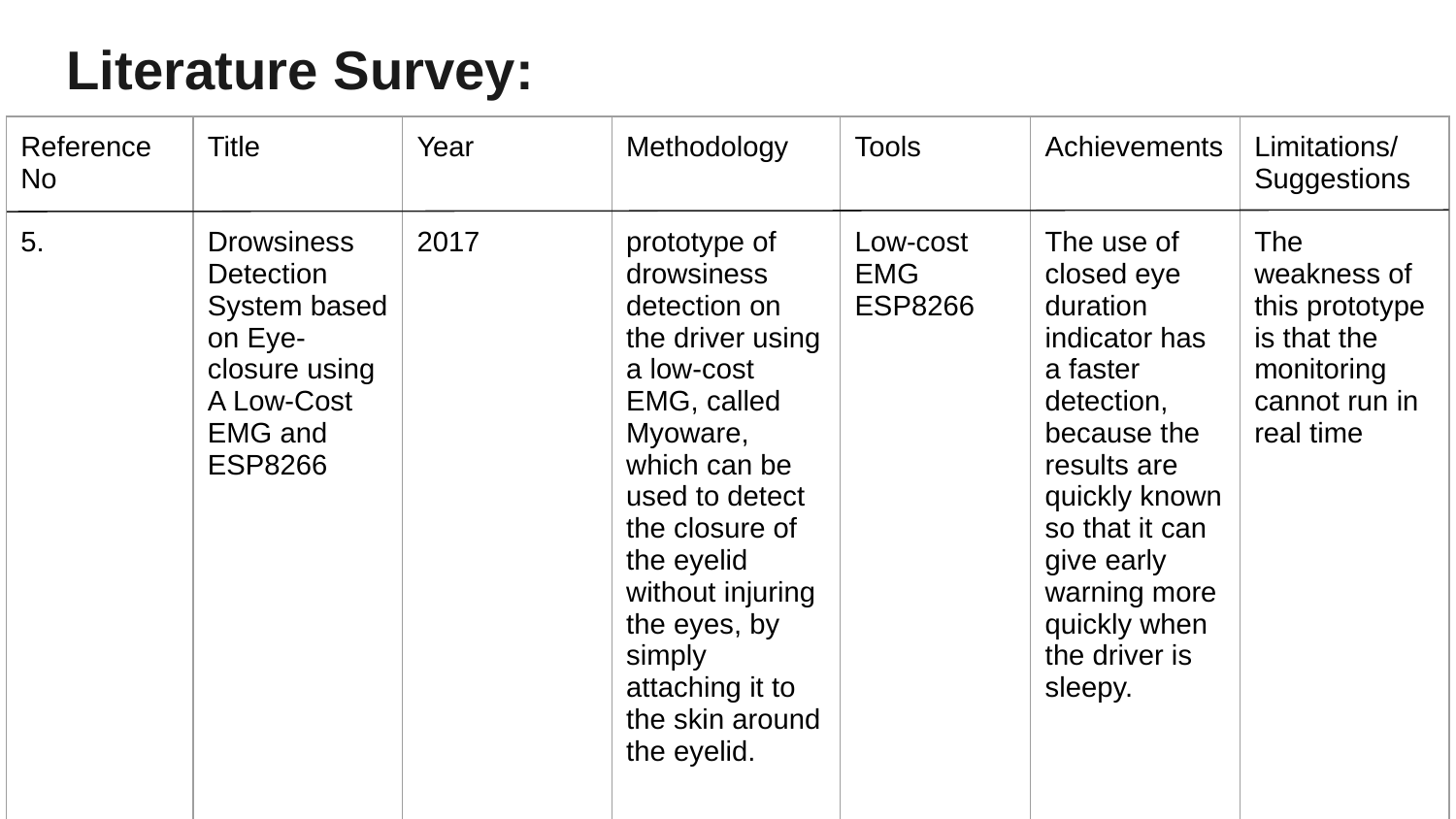

Literature Survey:
| Reference No 5. | Title Drowsiness Detection System based on Eye-closure using A Low-Cost EMG and ESP8266 | Year 2017 | Methodology prototype of drowsiness detection on the driver using a low-cost EMG, called Myoware, which can be used to detect the closure of the eyelid without injuring the eyes, by simply attaching it to the skin around the eyelid. | Tools Low-cost EMG ESP8266 | Achievements The use of closed eye duration indicator has a faster detection, because the results are quickly known so that it can give early warning more quickly when the driver is sleepy. | Limitations/ Suggestions The weakness of this prototype is that the monitoring cannot run in real time |
| --- | --- | --- | --- | --- | --- | --- |